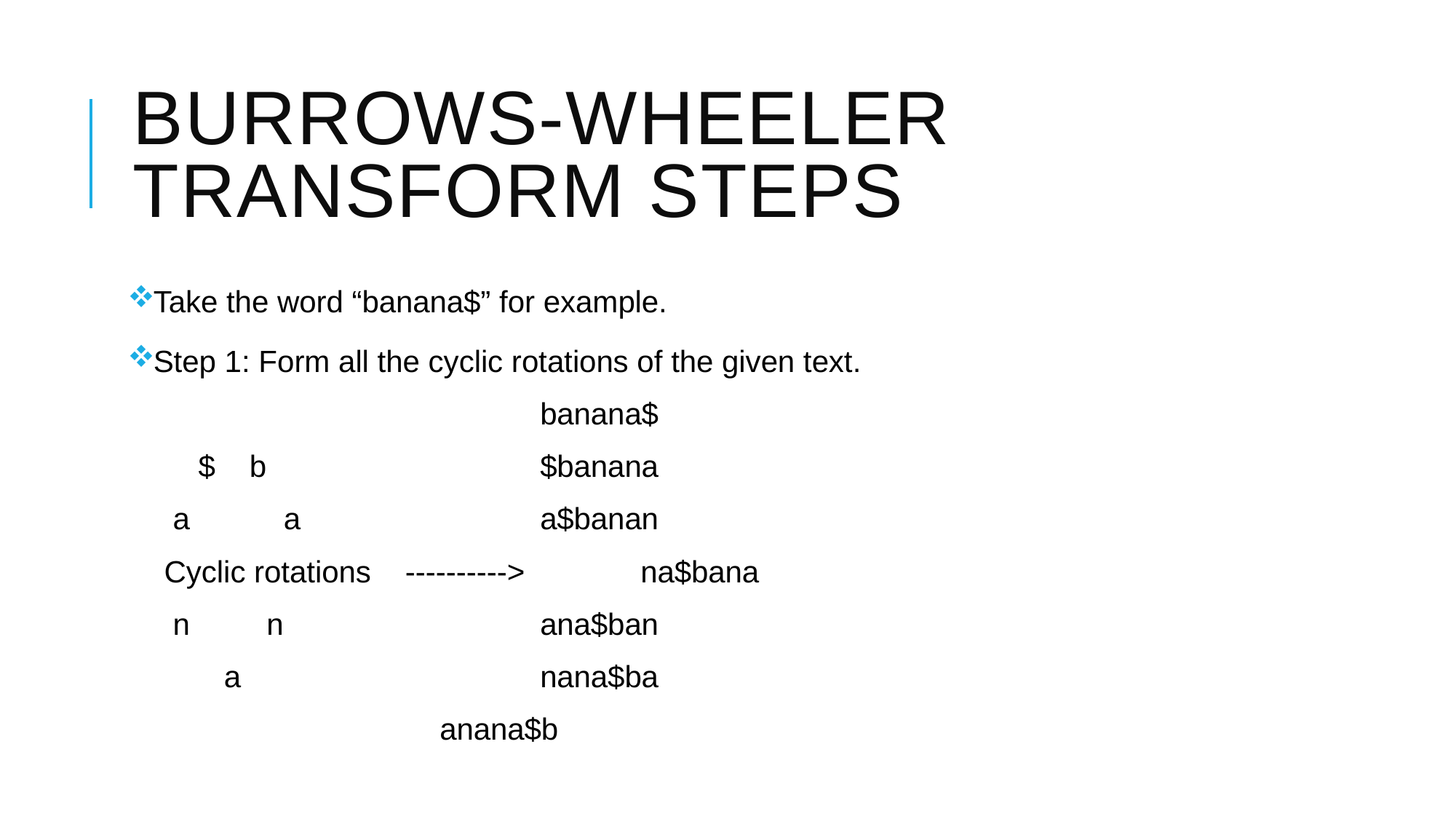

# Burrows-wheeler transform steps
Take the word “banana$” for example.
Step 1: Form all the cyclic rotations of the given text.
                                     		banana$
       $    b                        	$banana
    a           a                    	a$banan
   Cyclic rotations    ---------->   	na$bana
    n         n                      	ana$ban
          a                          	nana$ba
                                   		anana$b